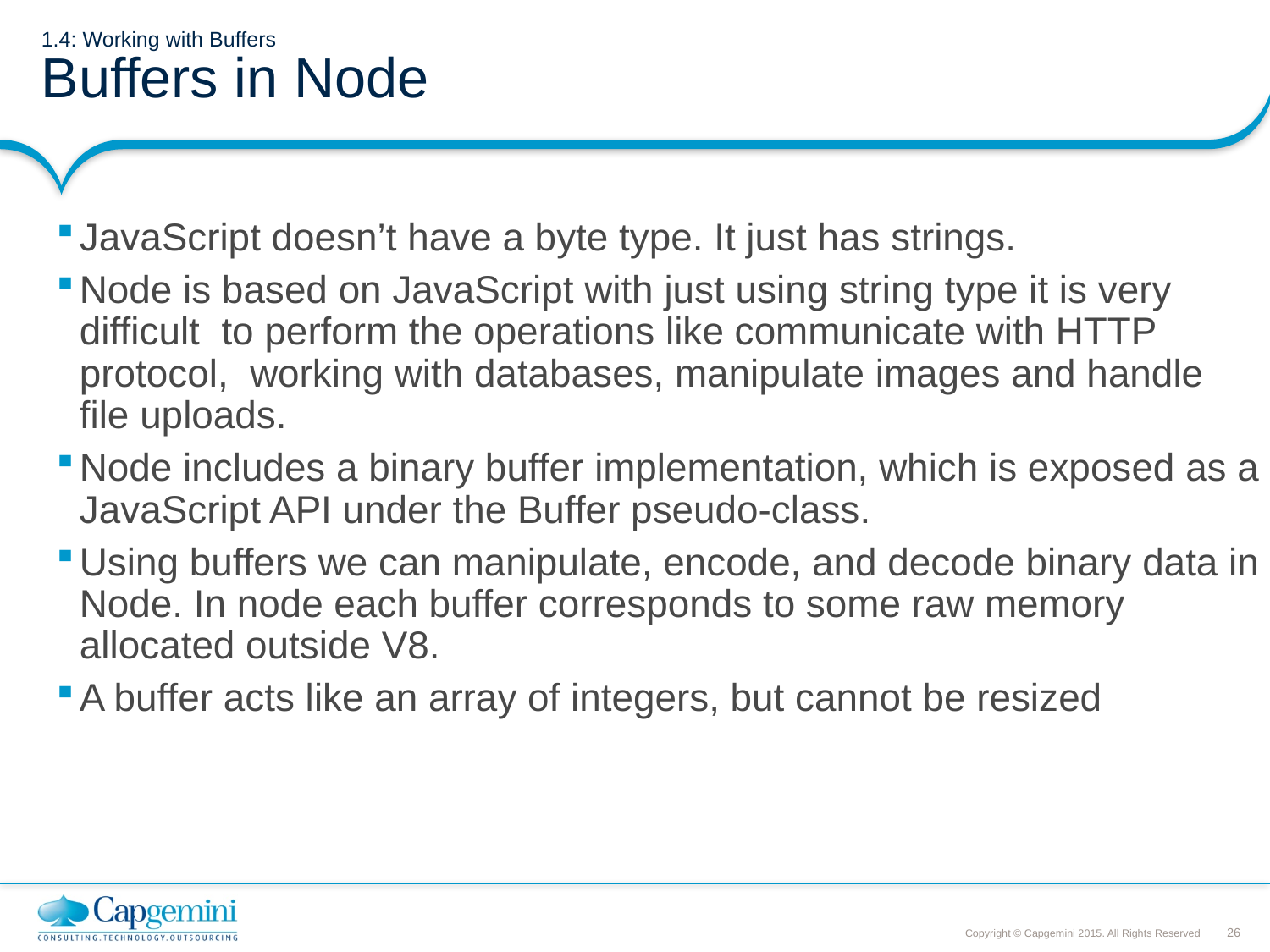

# 1.4: Working with Buffers Buffers in Node
JavaScript doesn’t have a byte type. It just has strings.
Node is based on JavaScript with just using string type it is very difficult  to perform the operations like communicate with HTTP protocol,  working with databases, manipulate images and handle file uploads.
Node includes a binary buffer implementation, which is exposed as a JavaScript API under the Buffer pseudo-class.
Using buffers we can manipulate, encode, and decode binary data in Node. In node each buffer corresponds to some raw memory allocated outside V8.
A buffer acts like an array of integers, but cannot be resized